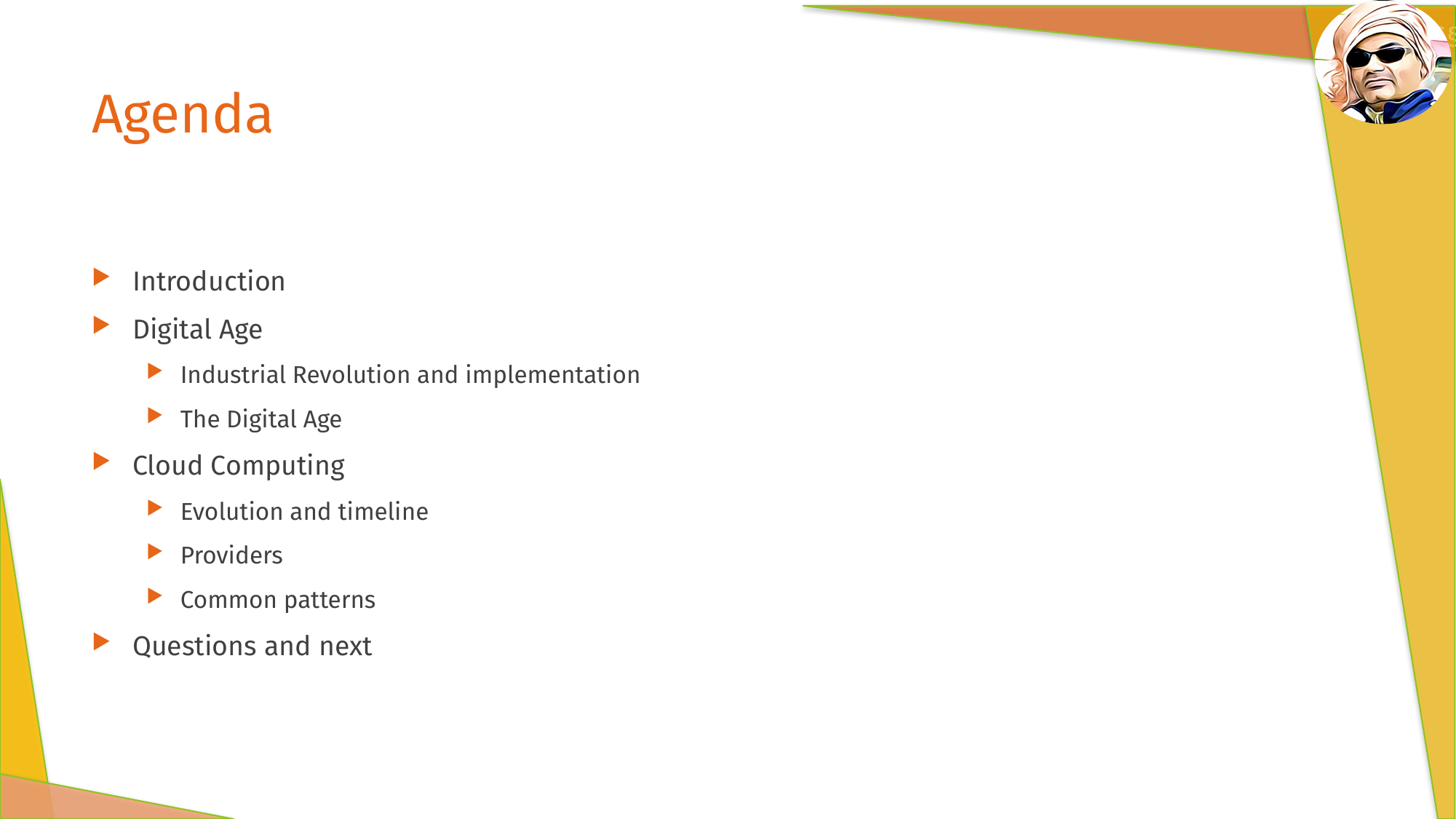

# Agenda
Introduction
Digital Age
Industrial Revolution and implementation
The Digital Age
Cloud Computing
Evolution and timeline
Providers
Common patterns
Questions and next